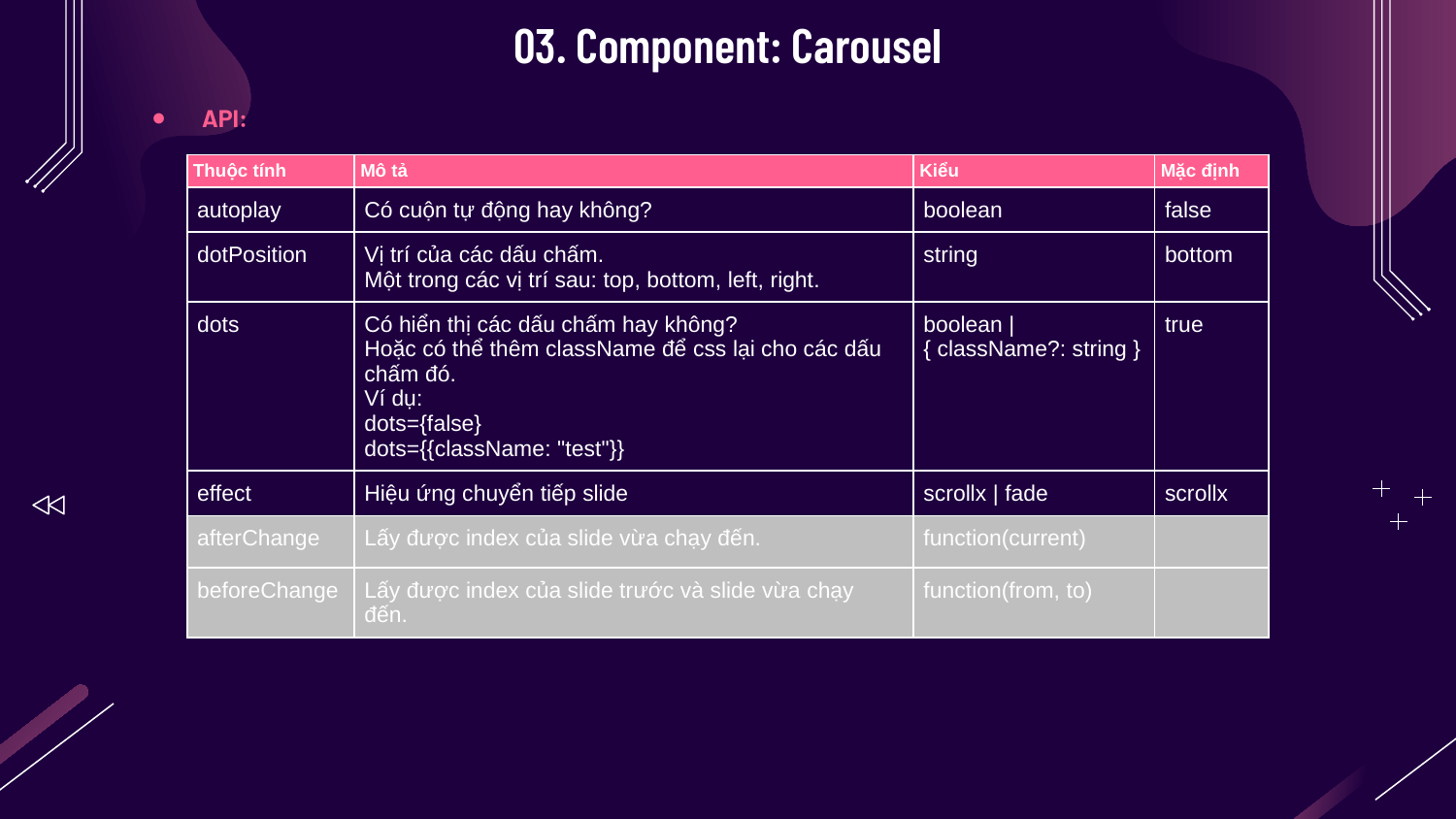

# 03. Component: Carousel
API:
| Thuộc tính | Mô tả | Kiểu | Mặc định |
| --- | --- | --- | --- |
| autoplay | Có cuộn tự động hay không? | boolean | false |
| dotPosition | Vị trí của các dấu chấm. Một trong các vị trí sau: top, bottom, left, right. | string | bottom |
| dots | Có hiển thị các dấu chấm hay không? Hoặc có thể thêm className để css lại cho các dấu chấm đó. Ví dụ: dots={false} dots={{className: "test"}} | boolean | { className?: string } | true |
| effect | Hiệu ứng chuyển tiếp slide | scrollx | fade | scrollx |
| afterChange | Lấy được index của slide vừa chạy đến. | function(current) |  |
| beforeChange | Lấy được index của slide trước và slide vừa chạy đến. | function(from, to) |  |